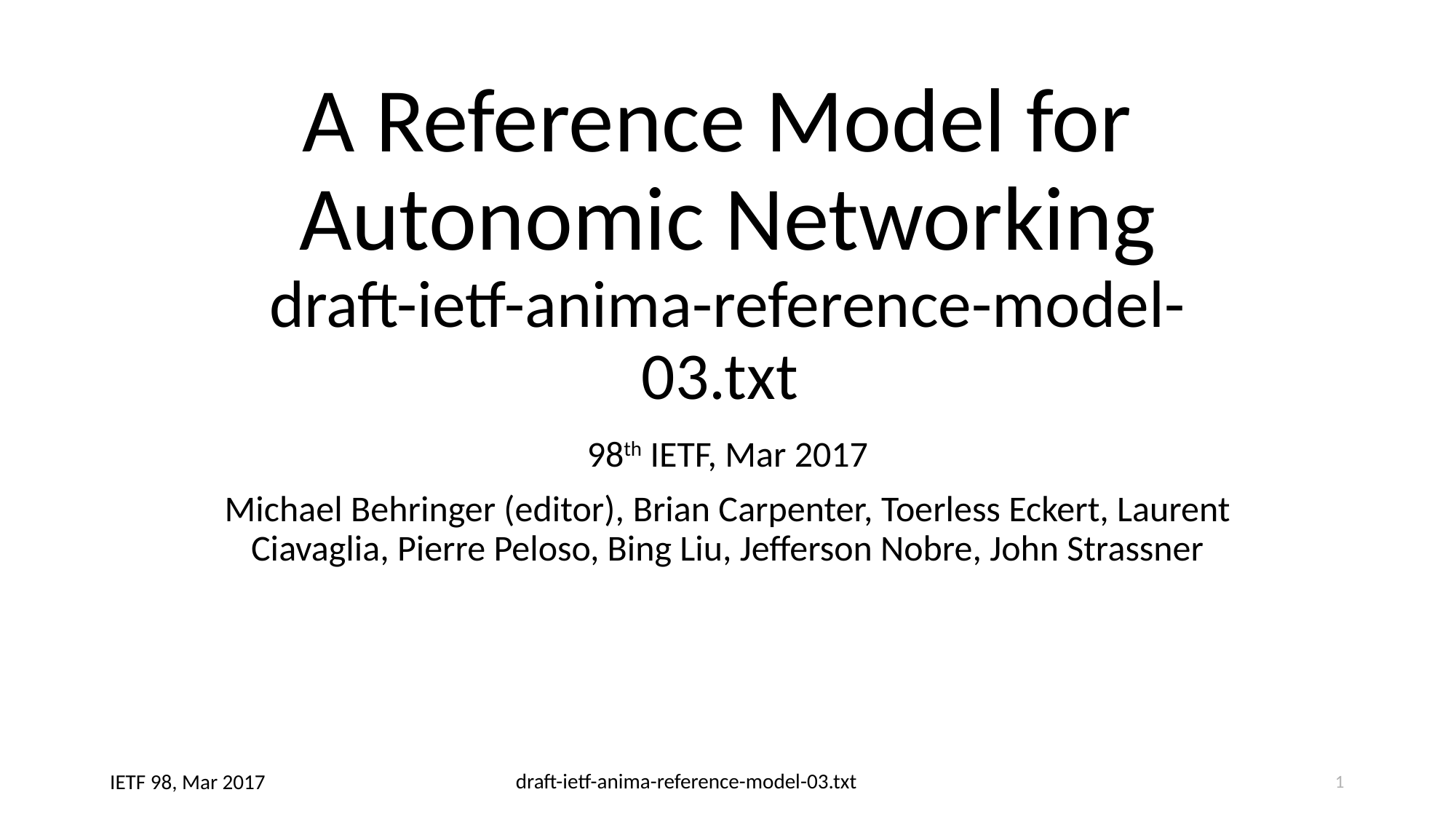

# A Reference Model for Autonomic Networking draft-ietf-anima-reference-model-03.txt
98th IETF, Mar 2017
Michael Behringer (editor), Brian Carpenter, Toerless Eckert, Laurent Ciavaglia, Pierre Peloso, Bing Liu, Jefferson Nobre, John Strassner

1